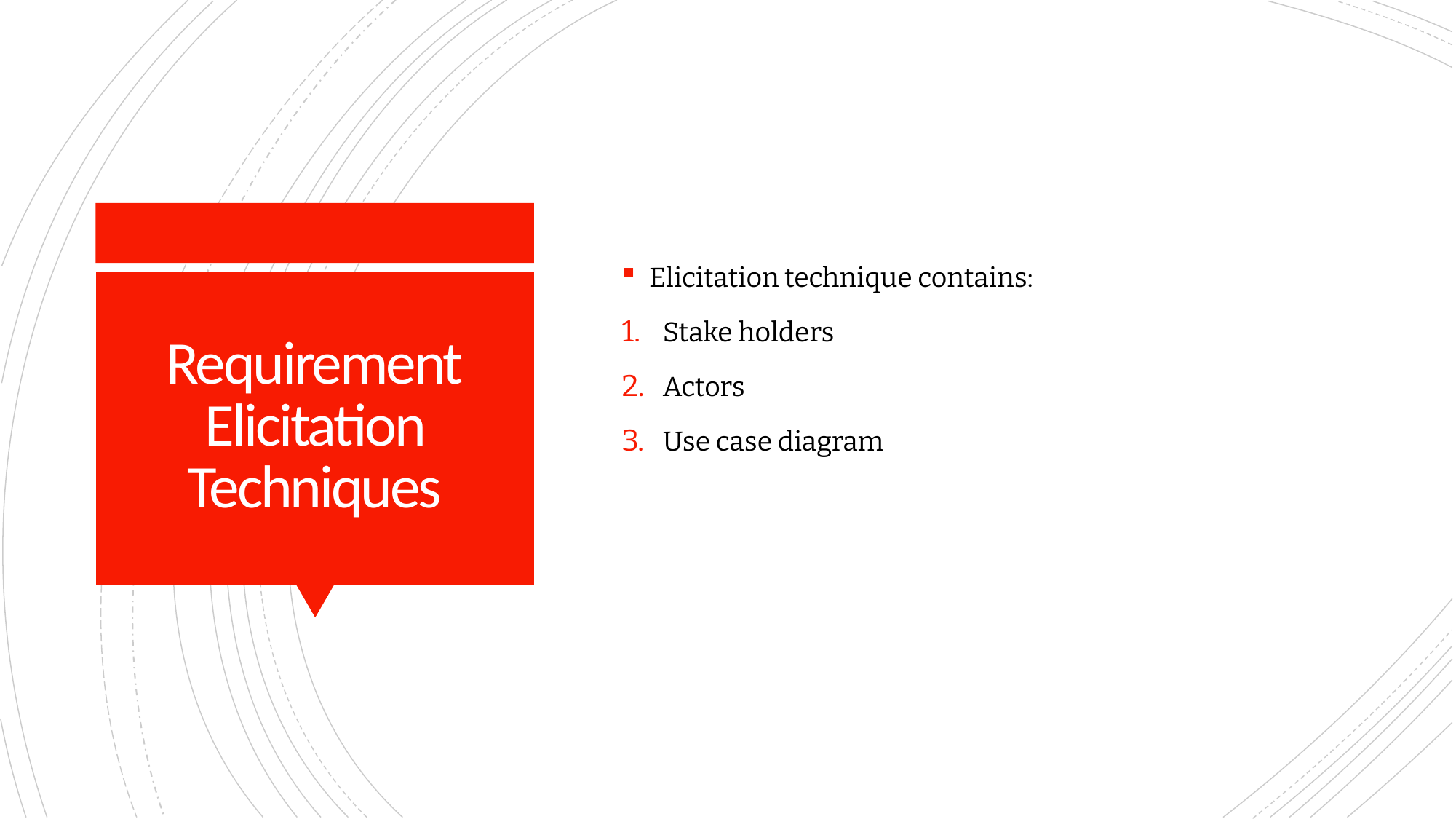

Elicitation technique contains:
Stake holders
Actors
Use case diagram

# Requirement Elicitation Techniques